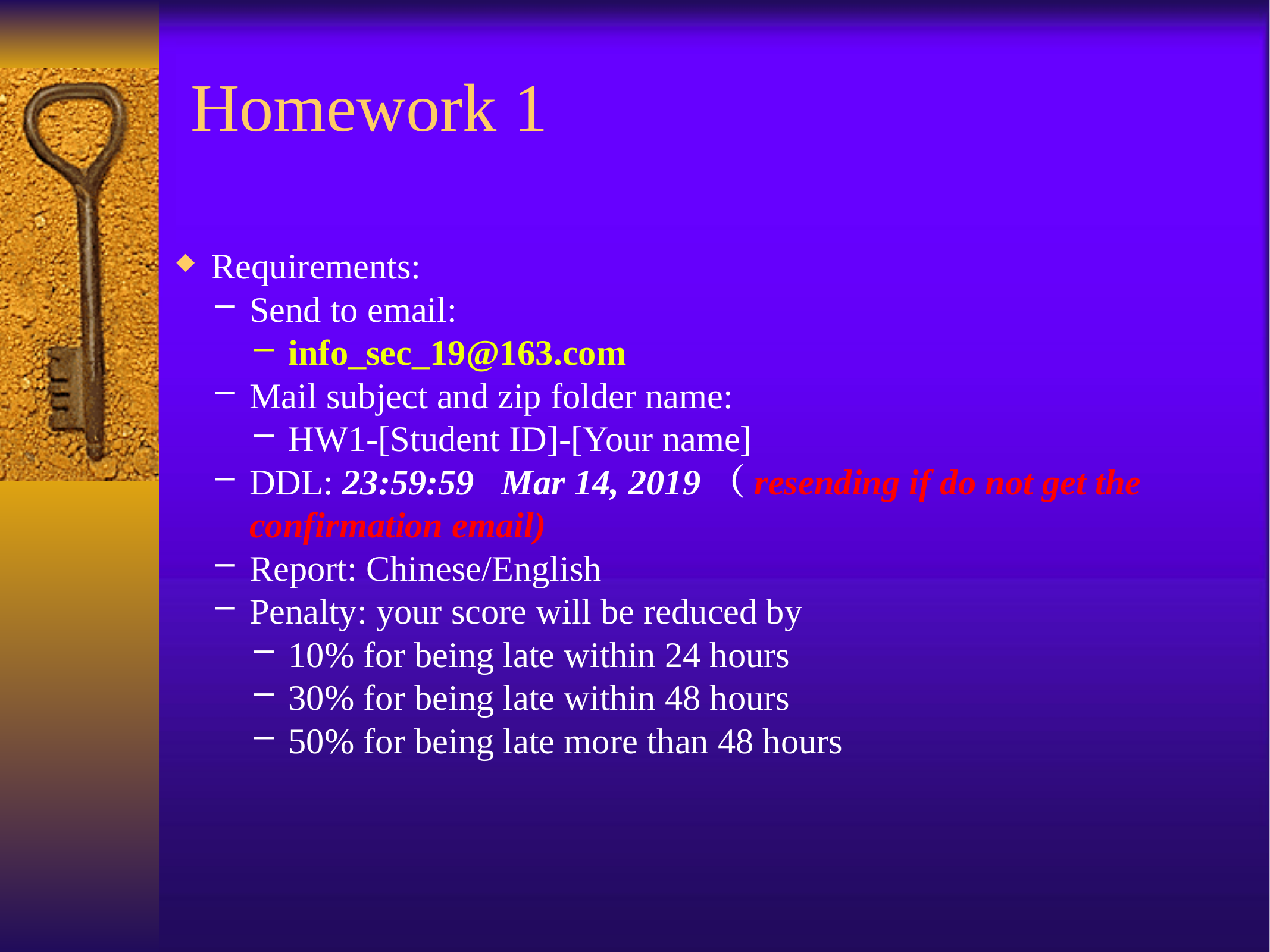

Homework 1

Requirements:
Send to email:
info_sec_19@163.com
Mail subject and zip folder name:
HW1-[Student ID]-[Your name]
DDL: 23:59:59   Mar 14, 2019（resending if do not get the confirmation email)
Report: Chinese/English
Penalty: your score will be reduced by
10% for being late within 24 hours
30% for being late within 48 hours
50% for being late more than 48 hours